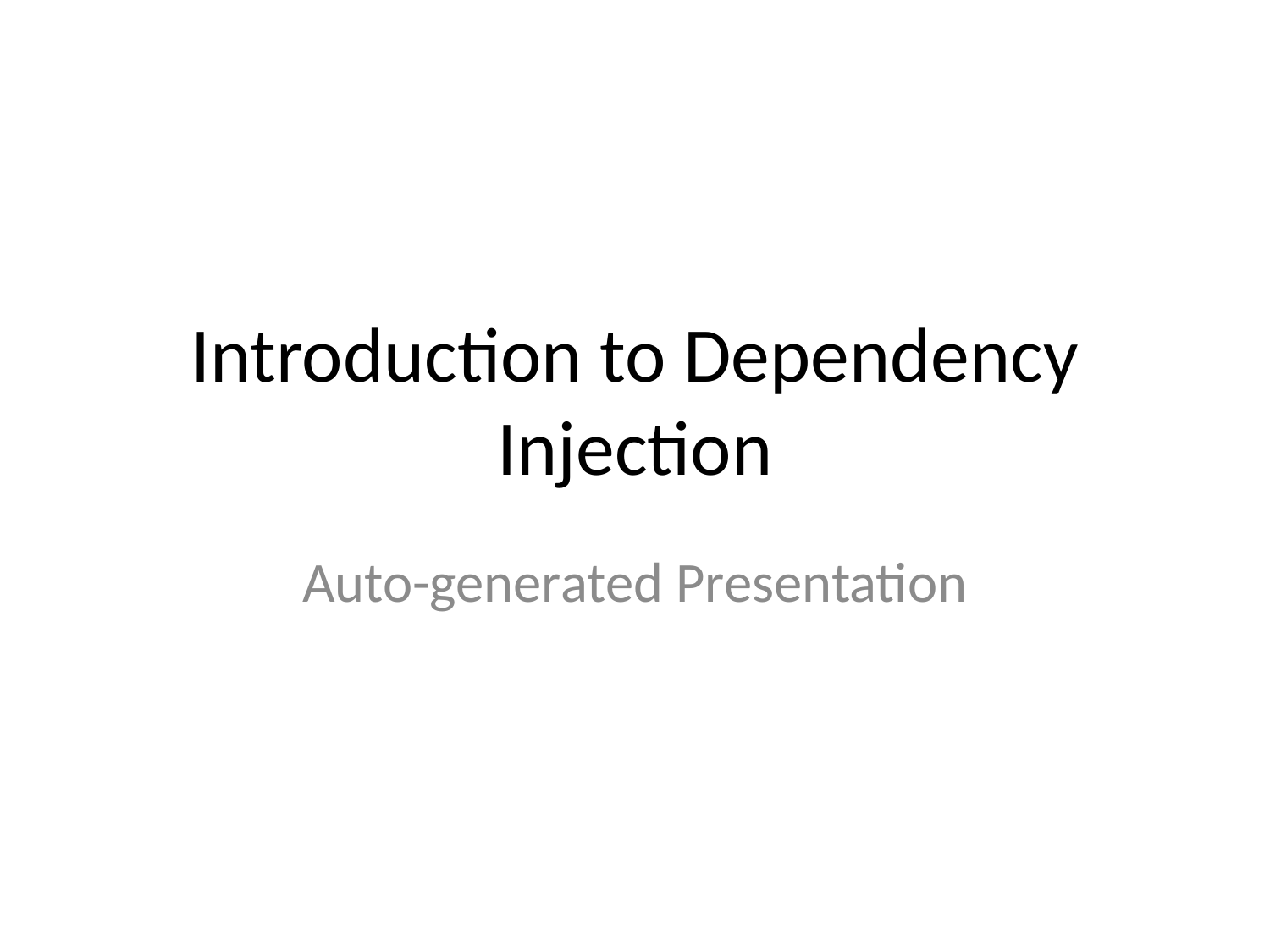

# Introduction to Dependency Injection
Auto-generated Presentation